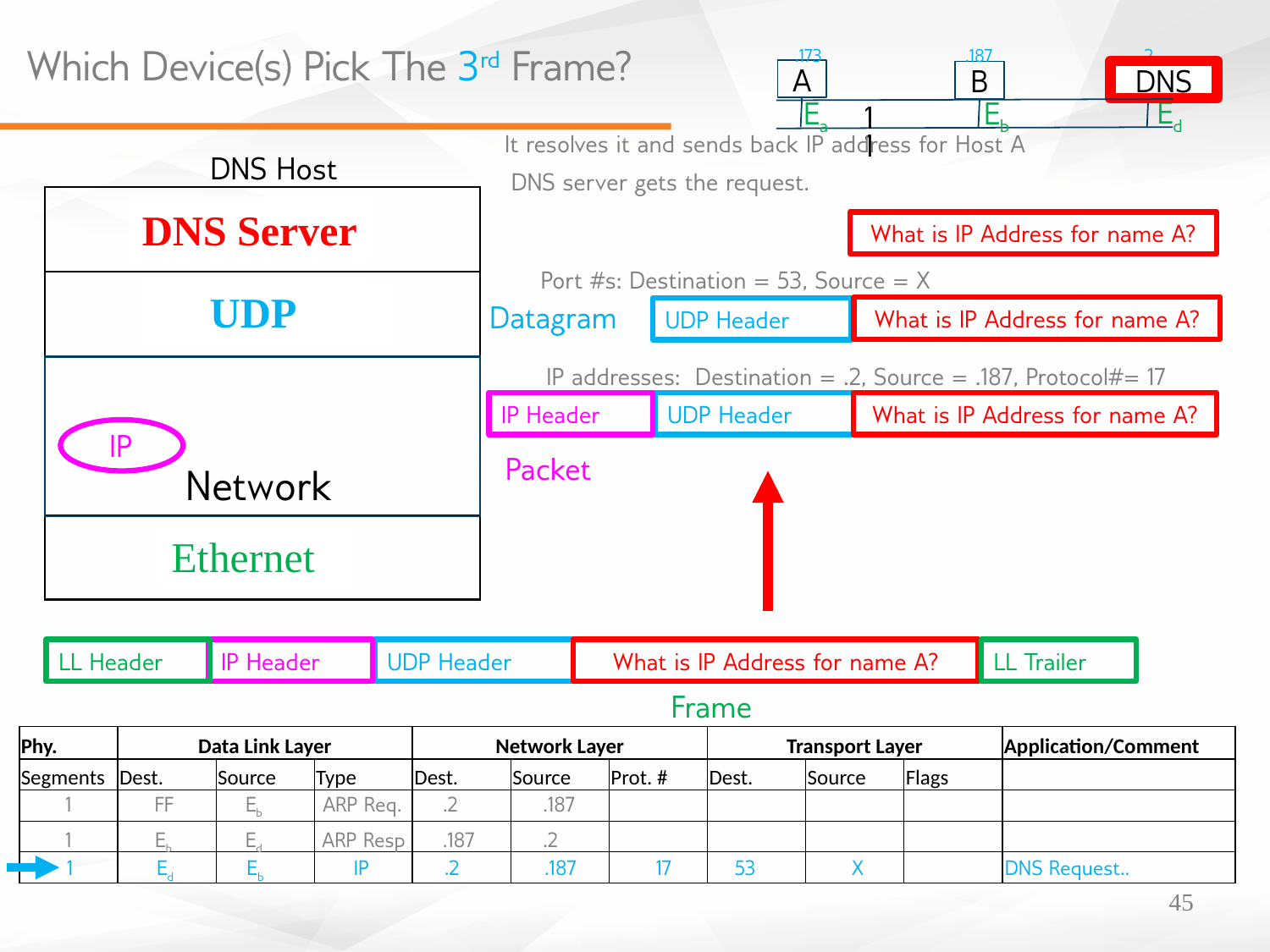

.173
.187
.2
# Which Device(s) Pick The 3rd Frame?
A
DNS
DNS
B
Ed
Ea
Eb
1
1
It resolves it and sends back IP address for Host A
DNS Host
DNS server gets the request.

Application
DNS Server
What is IP Address for name A?
Port #s: Destination = 53, Source = X

UDP
Transport
Transport
Datagram
What is IP Address for name A?
UDP Header
IP addresses:  Destination = .2, Source = .187, Protocol#= 17

IP Header
UDP Header
What is IP Address for name A?

IP
Packet
Network

Ethernet
Link
LL Header
IP Header
UDP Header
What is IP Address for name A?
LL Trailer
Frame
| Phy. | Data Link Layer |  |  | Network Layer |  |  | Transport Layer |  |  | Application/Comment |
| --- | --- | --- | --- | --- | --- | --- | --- | --- | --- | --- |
| Segments | Dest. | Source | Type | Dest. | Source | Prot. # | Dest. | Source | Flags |  |
|  |  |  |  |  |  |  |  |  |  |  |
|  |  |  |  |  |  |  |  |  |  |  |
|  |  |  |  |  |  |  |  |  |  |  |
1
FF
Eb
ARP Req.
.2
.187
Eb
1
Ed
ARP Resp
.187
.2
1
Ed
Eb
     IP
.2
.187
   17
53
   X
DNS Request..
45